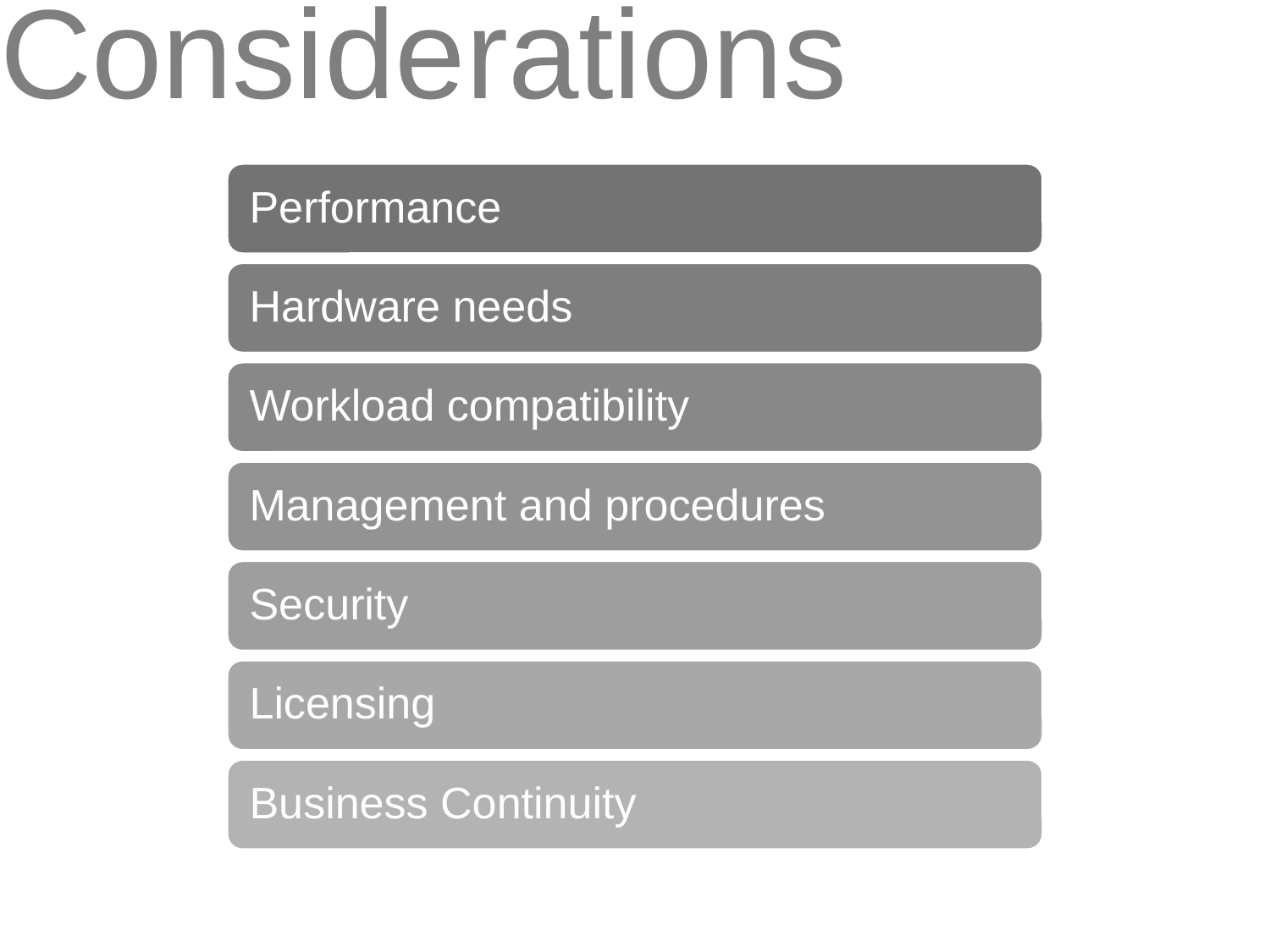

# Considerations
Performance
Hardware needs
Workload compatibility
Management and procedures
Security
Licensing
Business Continuity